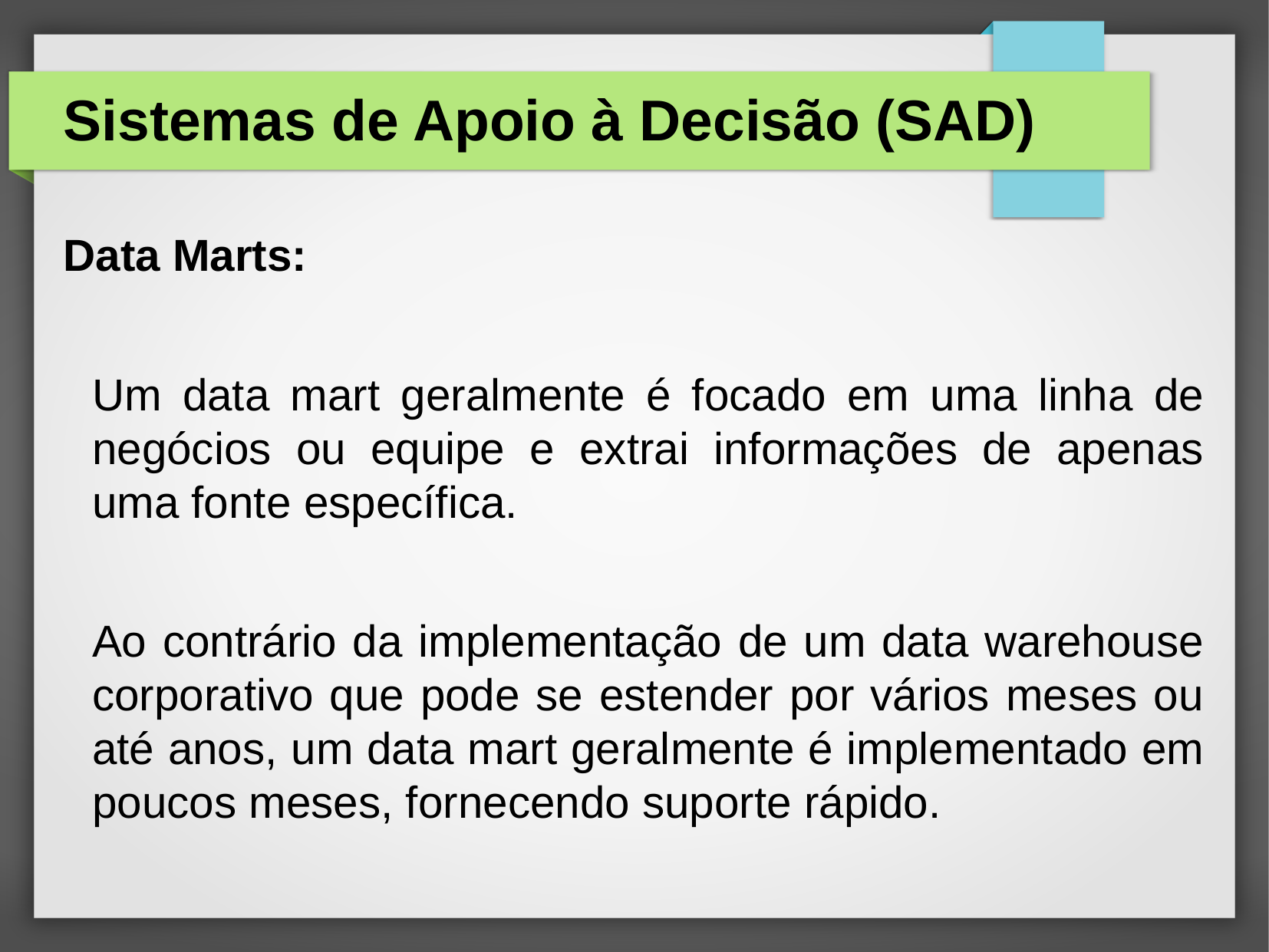

# Sistemas de Apoio à Decisão (SAD)
Data Marts:

	Um data mart geralmente é focado em uma linha de negócios ou equipe e extrai informações de apenas uma fonte específica.

	Ao contrário da implementação de um data warehouse corporativo que pode se estender por vários meses ou até anos, um data mart geralmente é implementado em poucos meses, fornecendo suporte rápido.